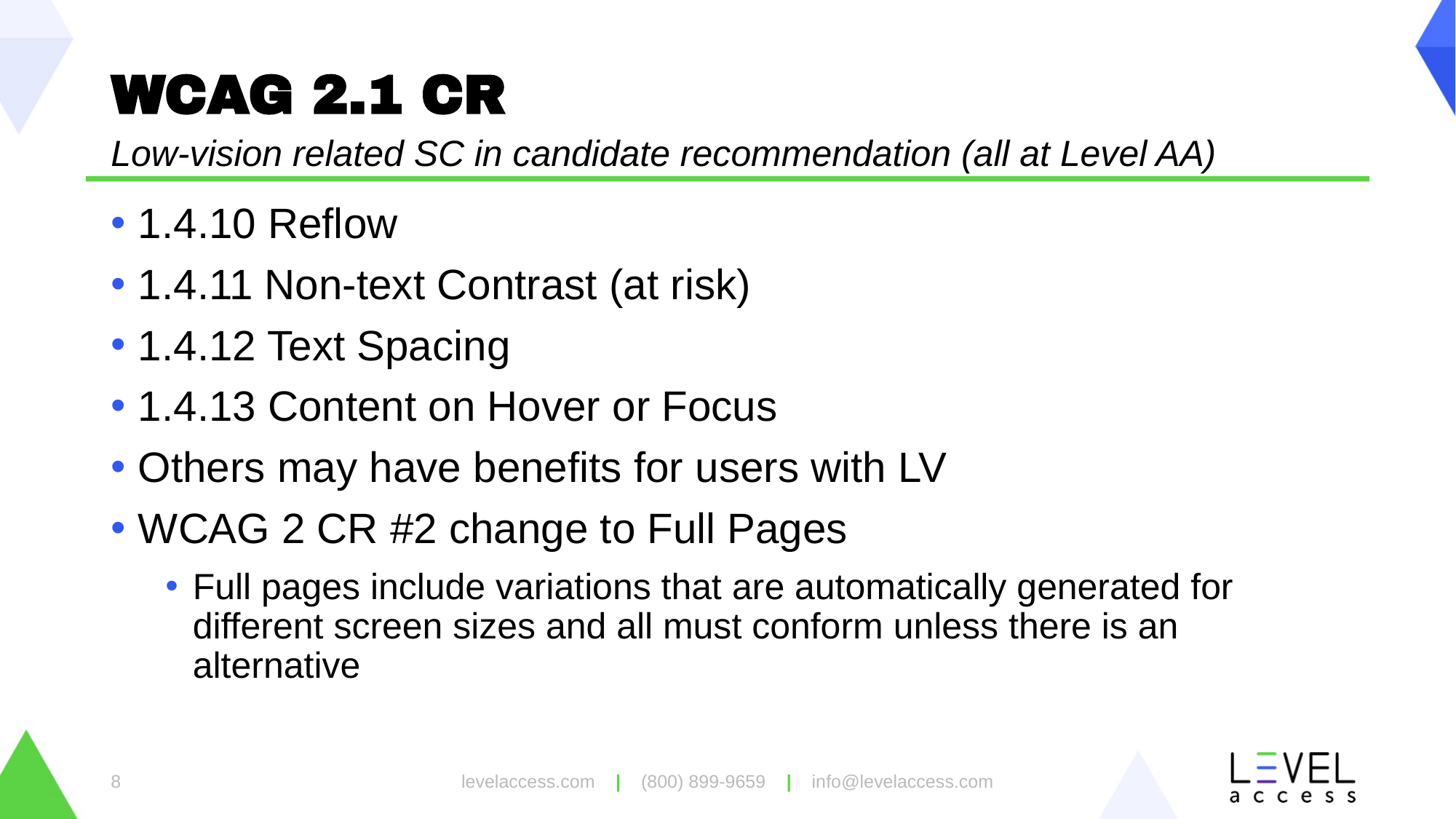

# WCAG 2.1 CR
Low-vision related SC in candidate recommendation (all at Level AA)
1.4.10 Reflow
1.4.11 Non-text Contrast (at risk)
1.4.12 Text Spacing
1.4.13 Content on Hover or Focus
Others may have benefits for users with LV
WCAG 2 CR #2 change to Full Pages
Full pages include variations that are automatically generated for different screen sizes and all must conform unless there is an alternative
levelaccess.com    |    (800) 899-9659    |    info@levelaccess.com
8